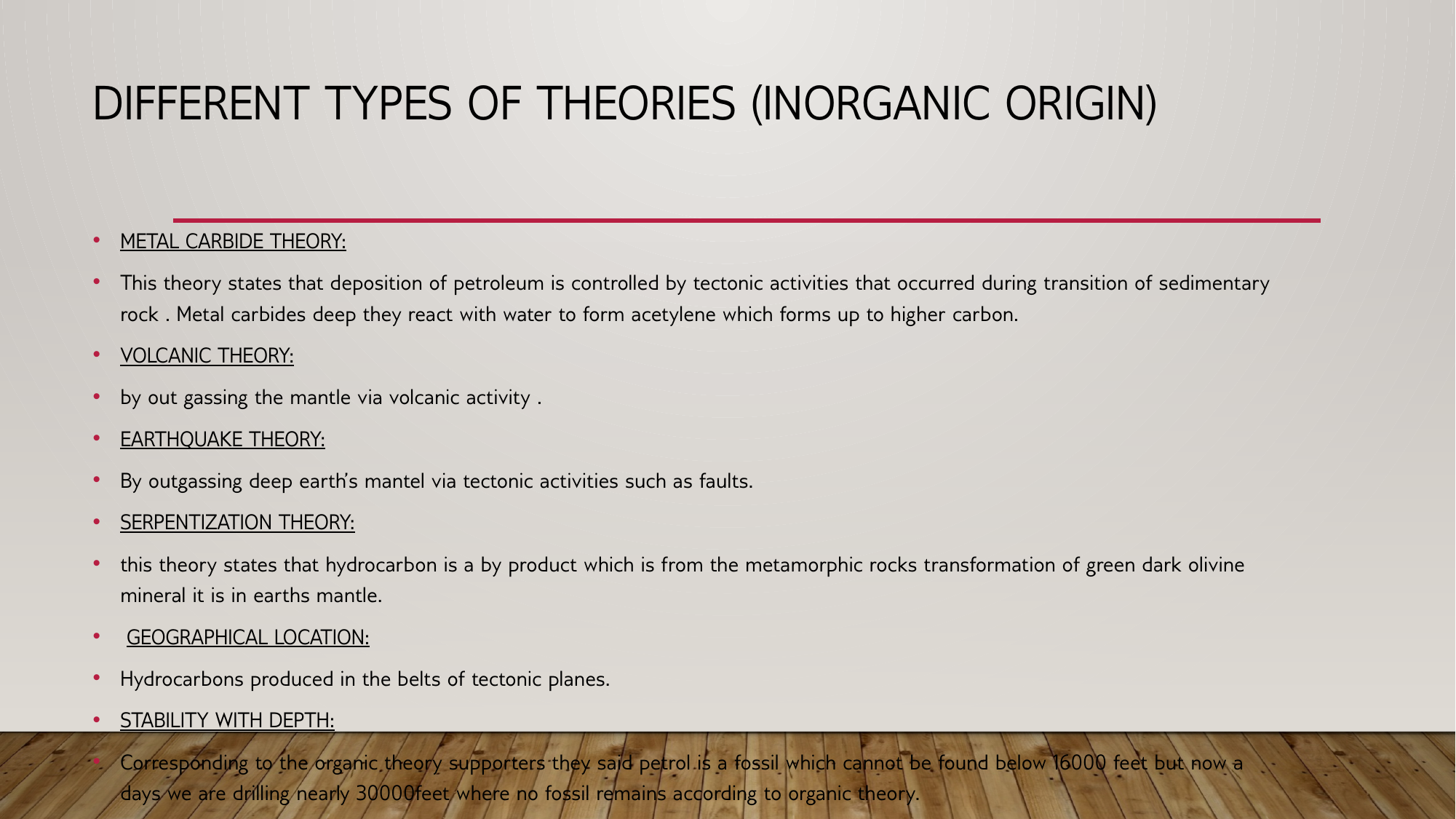

# Different types of theories (inorganic origin)
METAL CARBIDE THEORY:
This theory states that deposition of petroleum is controlled by tectonic activities that occurred during transition of sedimentary rock . Metal carbides deep they react with water to form acetylene which forms up to higher carbon.
VOLCANIC THEORY:
by out gassing the mantle via volcanic activity .
EARTHQUAKE THEORY:
By outgassing deep earth’s mantel via tectonic activities such as faults.
SERPENTIZATION THEORY:
this theory states that hydrocarbon is a by product which is from the metamorphic rocks transformation of green dark olivine mineral it is in earths mantle.
 GEOGRAPHICAL LOCATION:
Hydrocarbons produced in the belts of tectonic planes.
STABILITY WITH DEPTH:
Corresponding to the organic theory supporters they said petrol is a fossil which cannot be found below 16000 feet but now a days we are drilling nearly 30000feet where no fossil remains according to organic theory.